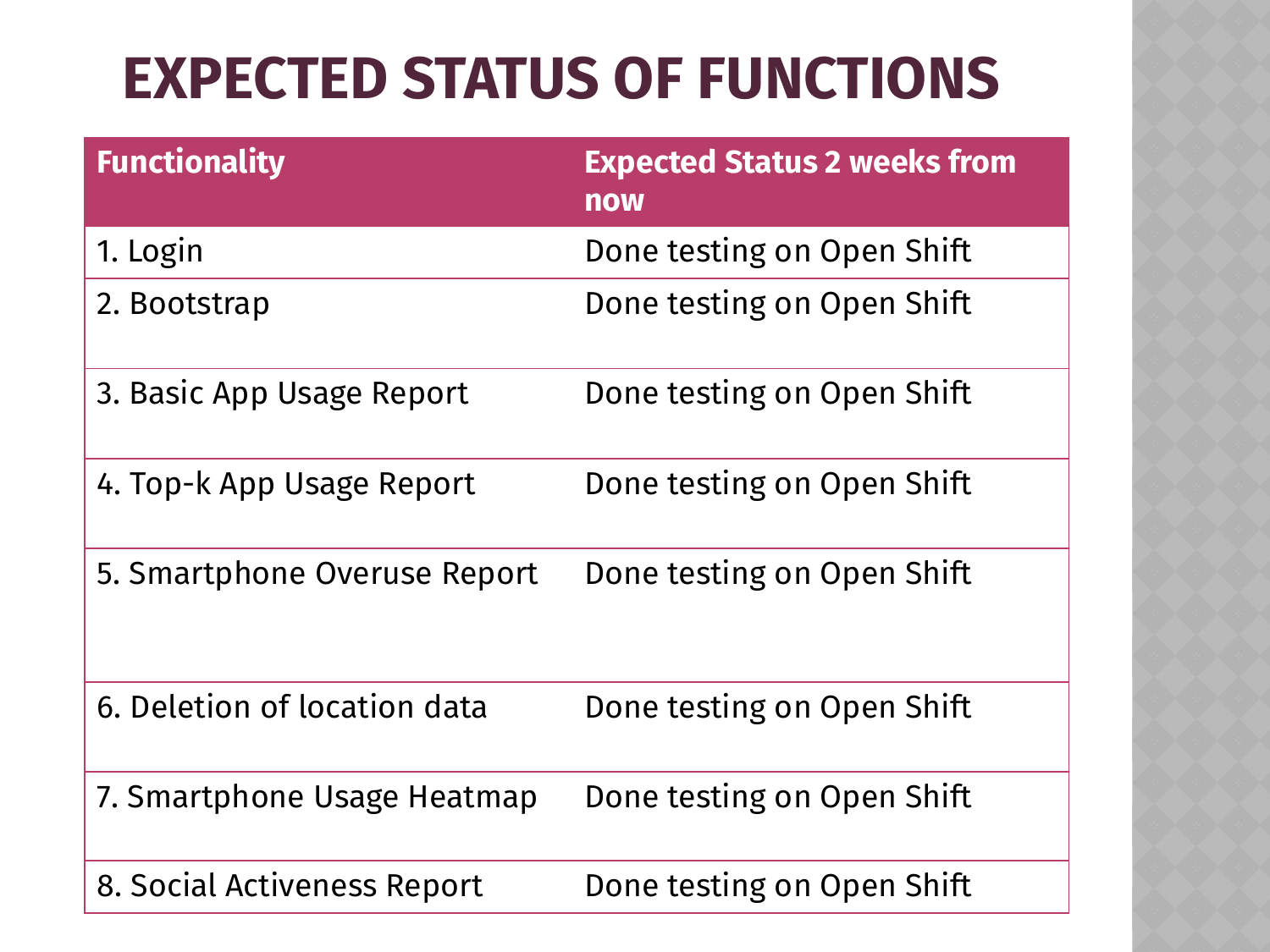

# expected status of functions
| Functionality | Expected Status 2 weeks from now |
| --- | --- |
| 1. Login | Done testing on Open Shift |
| 2. Bootstrap | Done testing on Open Shift |
| 3. Basic App Usage Report | Done testing on Open Shift |
| 4. Top-k App Usage Report | Done testing on Open Shift |
| 5. Smartphone Overuse Report | Done testing on Open Shift |
| 6. Deletion of location data | Done testing on Open Shift |
| 7. Smartphone Usage Heatmap | Done testing on Open Shift |
| 8. Social Activeness Report | Done testing on Open Shift |